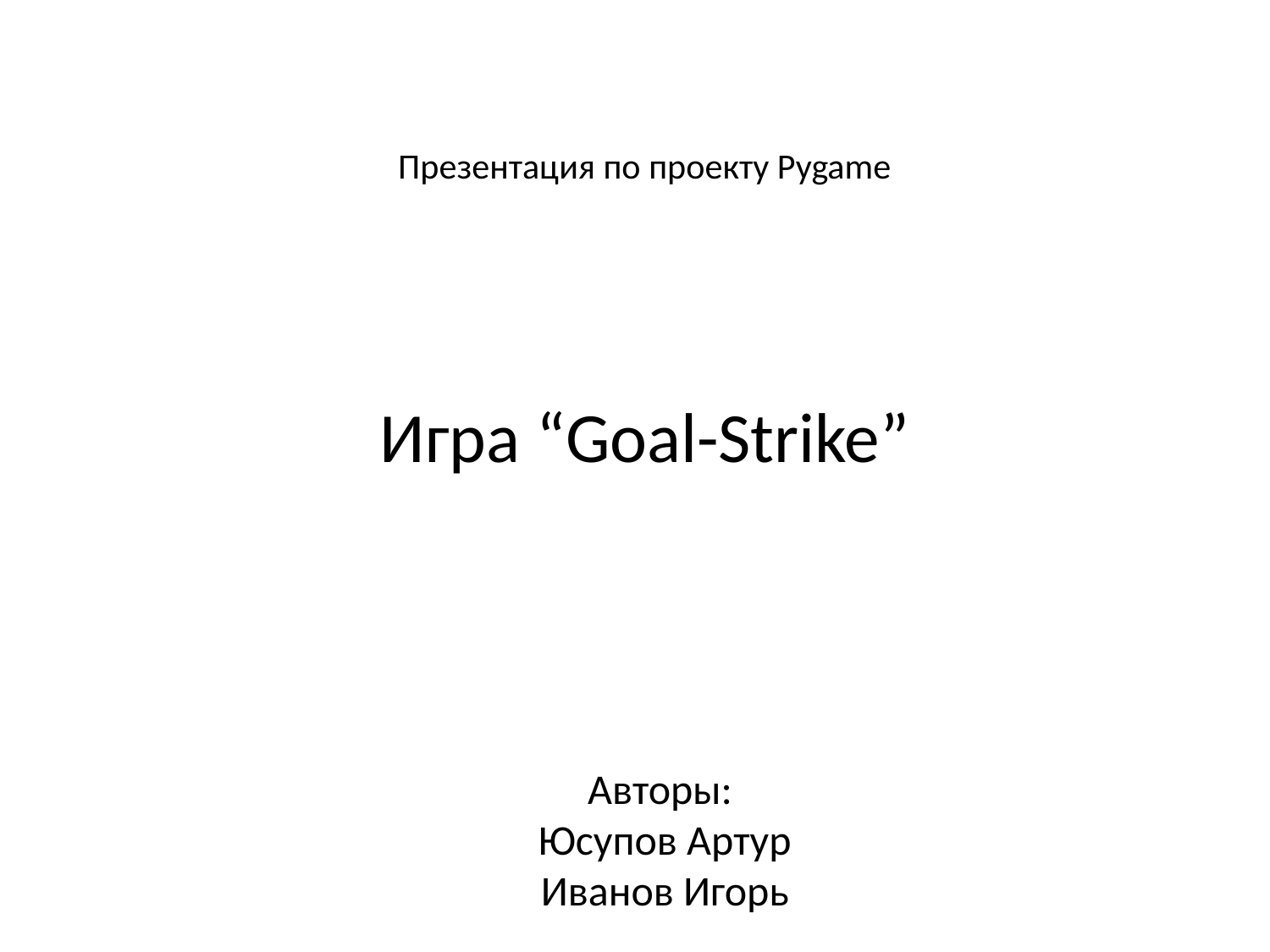

# Презентация по проекту Pygame
Игра “Goal-Strike”
Авторы:
Юсупов Артур
Иванов Игорь